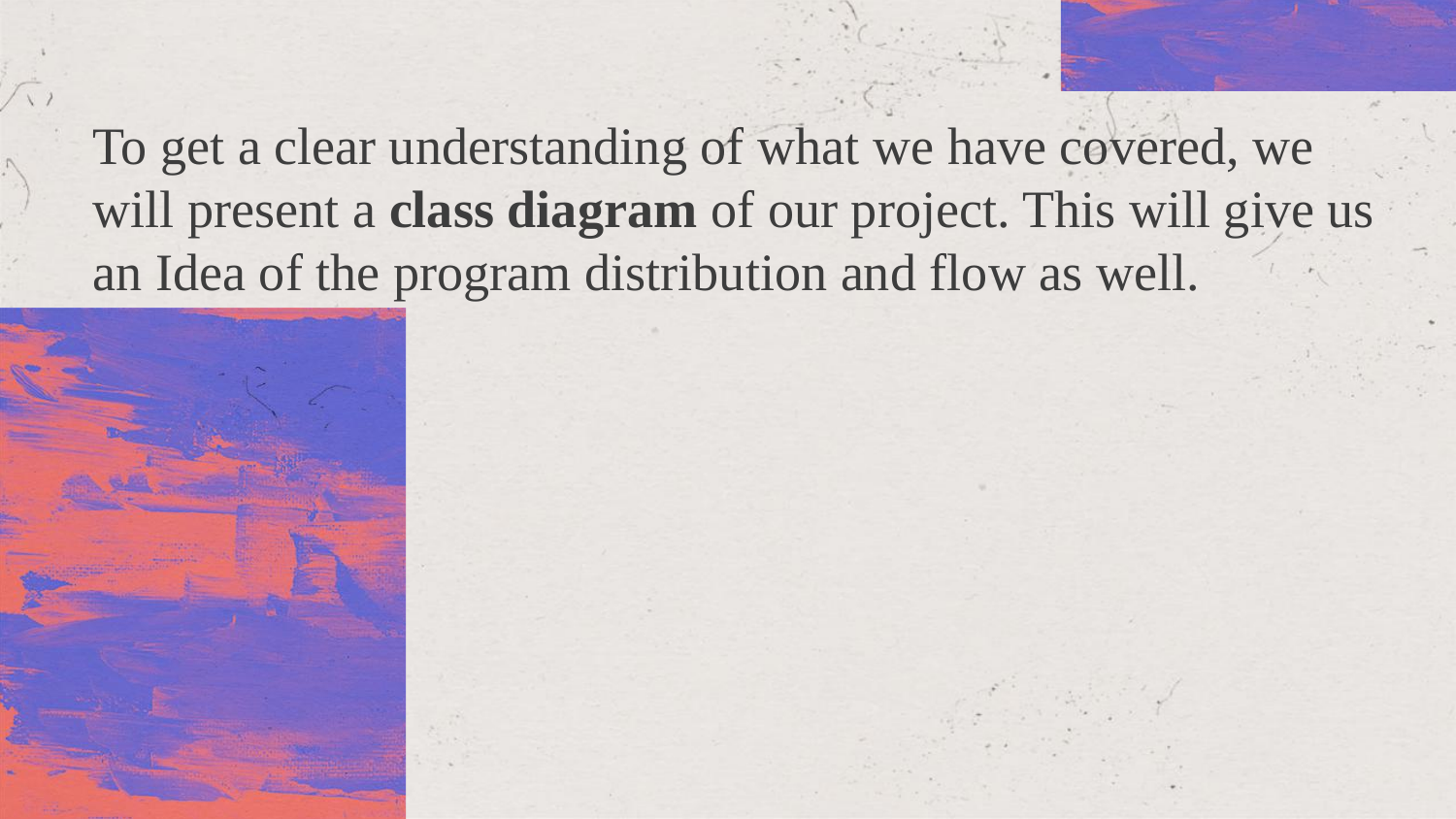

To get a clear understanding of what we have covered, we will present a class diagram of our project. This will give us an Idea of the program distribution and flow as well.